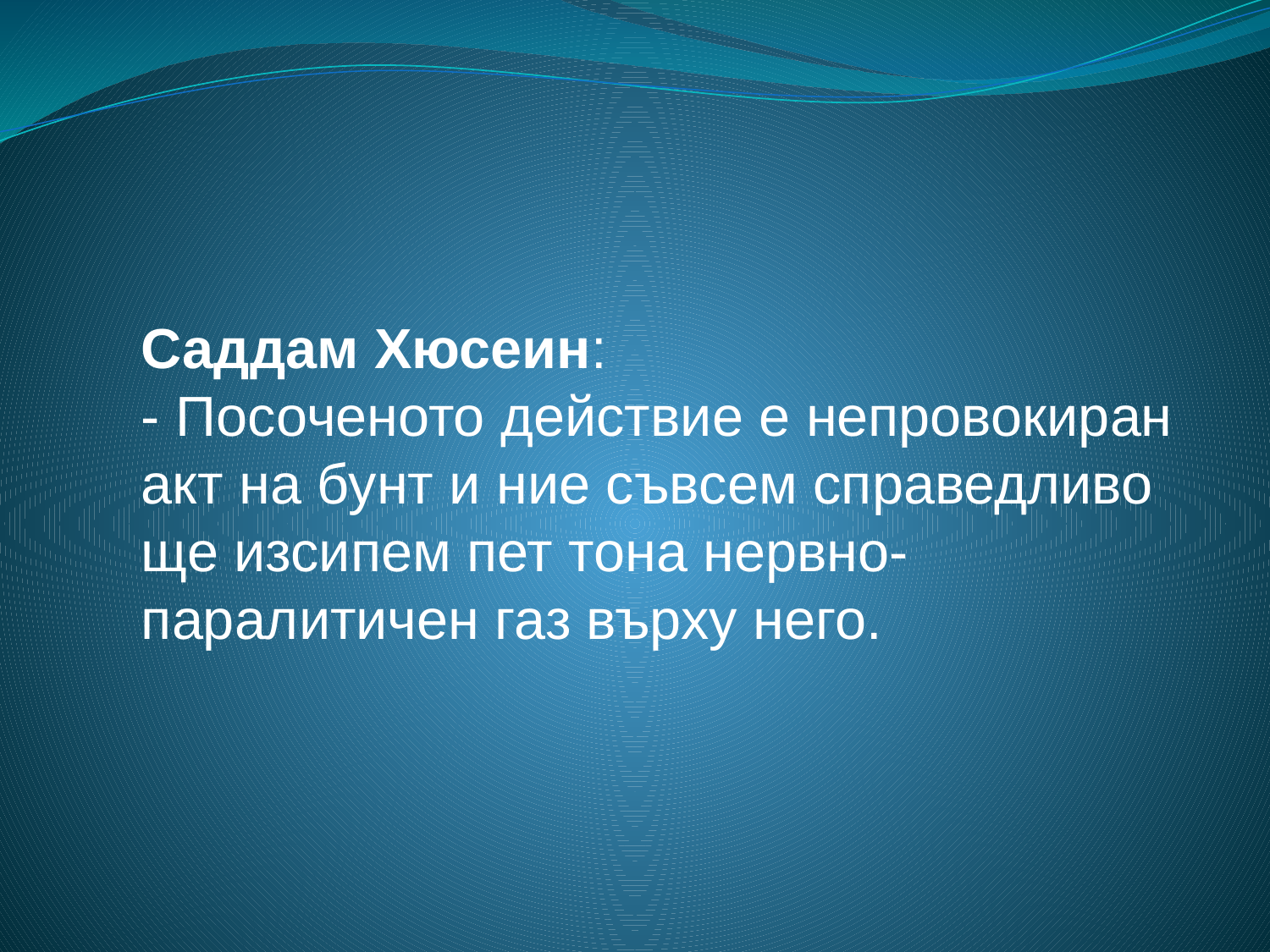

Саддам Хюсеин:
- Посоченото действие е непровокиран акт на бунт и ние съвсем справедливо ще изсипем пет тона нервно-паралитичен газ върху него.